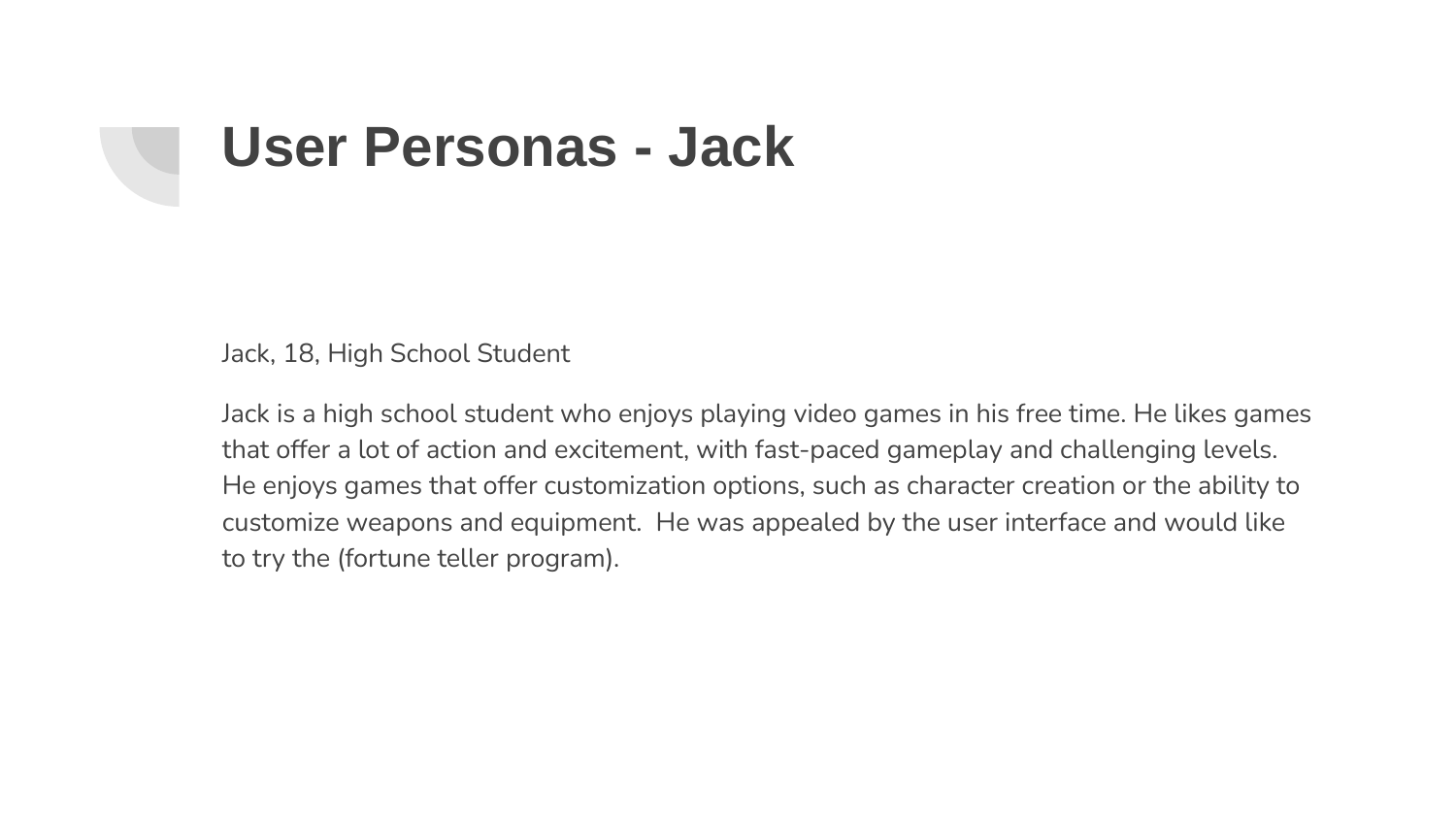

# User Personas - Jack
Jack, 18, High School Student
Jack is a high school student who enjoys playing video games in his free time. He likes games that offer a lot of action and excitement, with fast-paced gameplay and challenging levels. He enjoys games that offer customization options, such as character creation or the ability to customize weapons and equipment.  He was appealed by the user interface and would like to try the (fortune teller program).